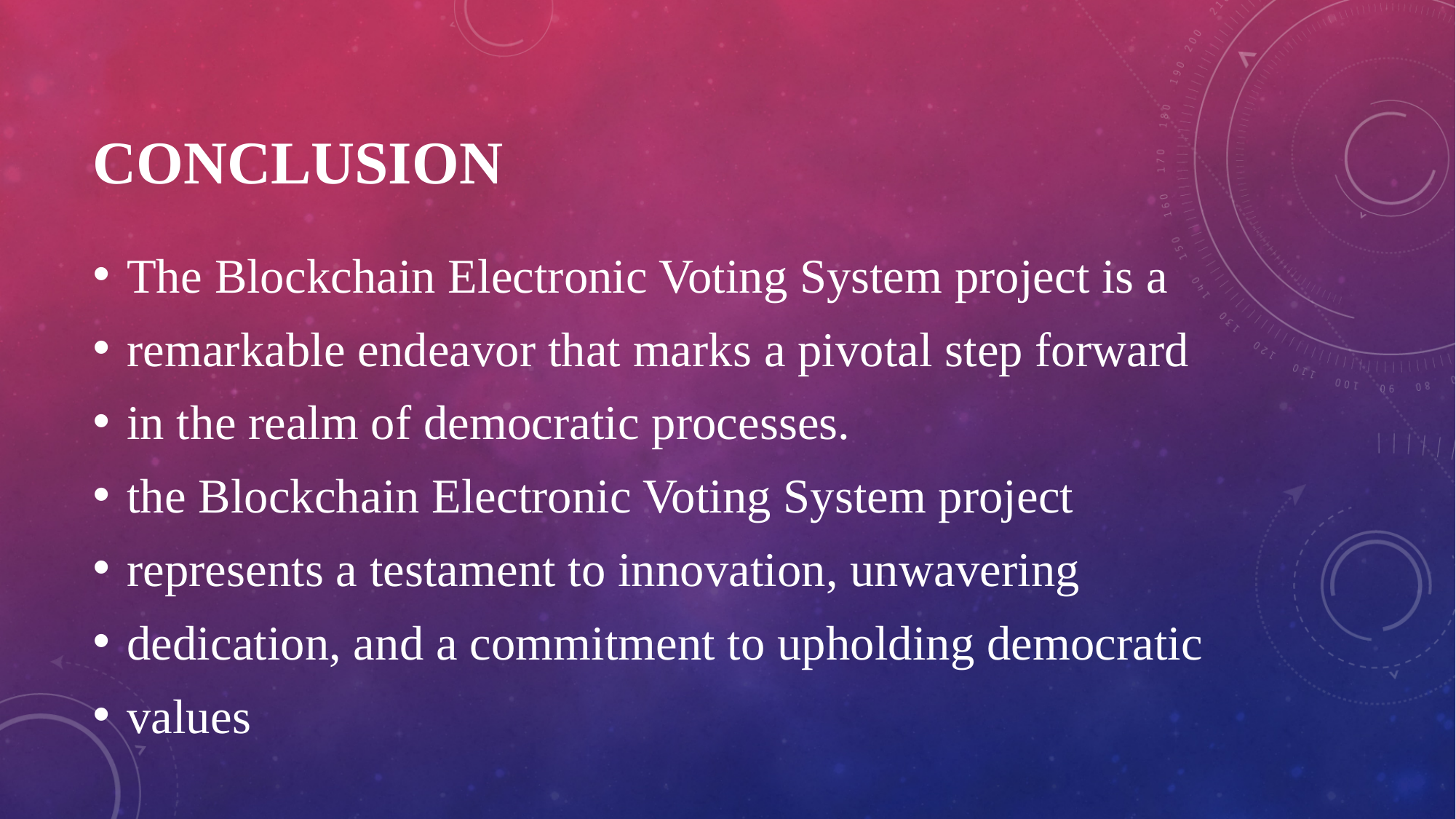

# CONCLUSION
The Blockchain Electronic Voting System project is a
remarkable endeavor that marks a pivotal step forward
in the realm of democratic processes.
the Blockchain Electronic Voting System project
represents a testament to innovation, unwavering
dedication, and a commitment to upholding democratic
values